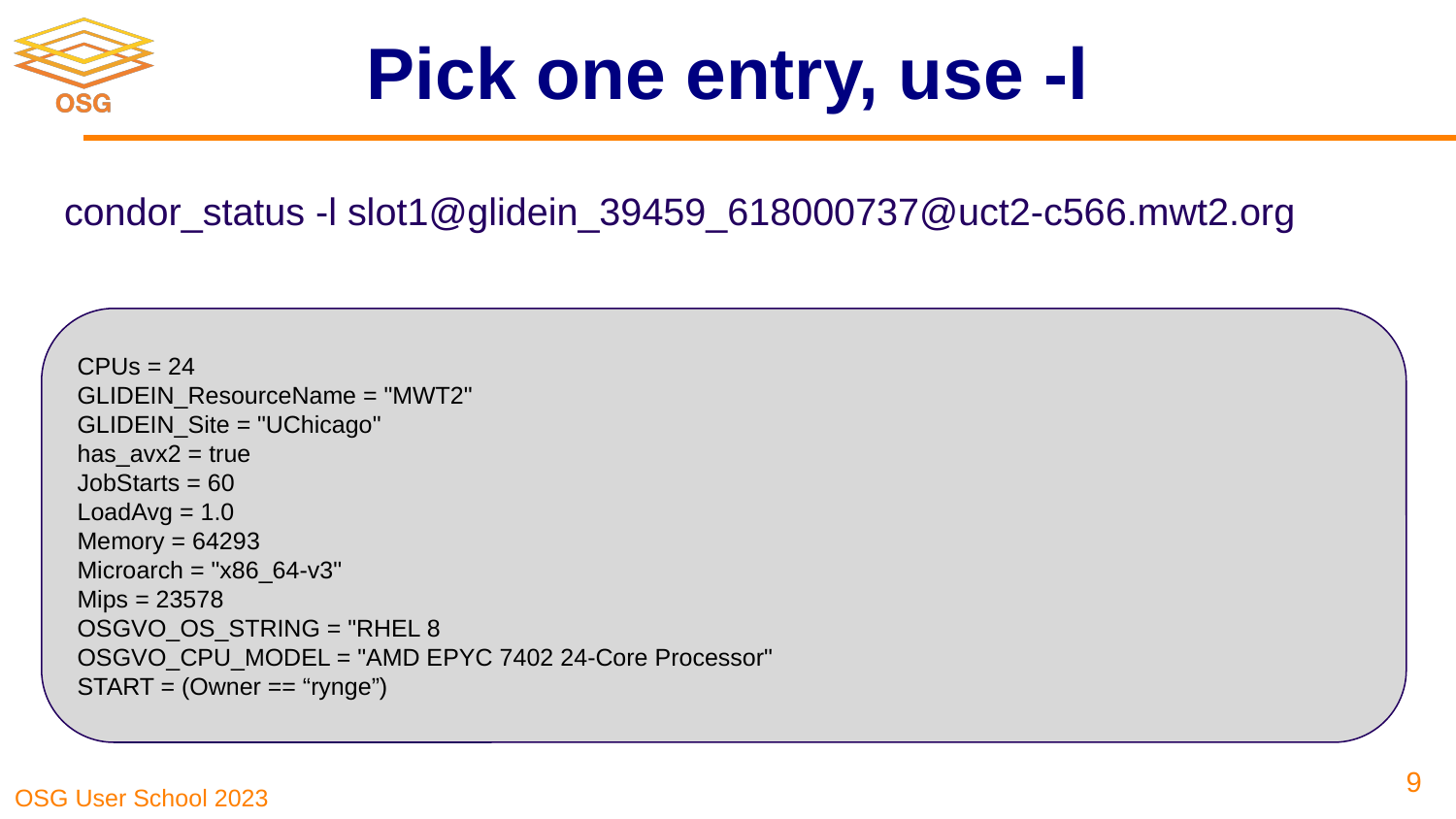

# Pick one entry, use -l
condor_status -l slot1@glidein_39459_618000737@uct2-c566.mwt2.org

CPUs = 24
GLIDEIN_ResourceName = "MWT2"
GLIDEIN_Site = "UChicago"
has_avx2 = true
JobStarts = 60
LoadAvg = 1.0
Memory = 64293
Microarch = "x86_64-v3"
Mips = 23578
OSGVO_OS_STRING = "RHEL 8
OSGVO_CPU_MODEL = "AMD EPYC 7402 24-Core Processor"
START = (Owner == “rynge”)

9